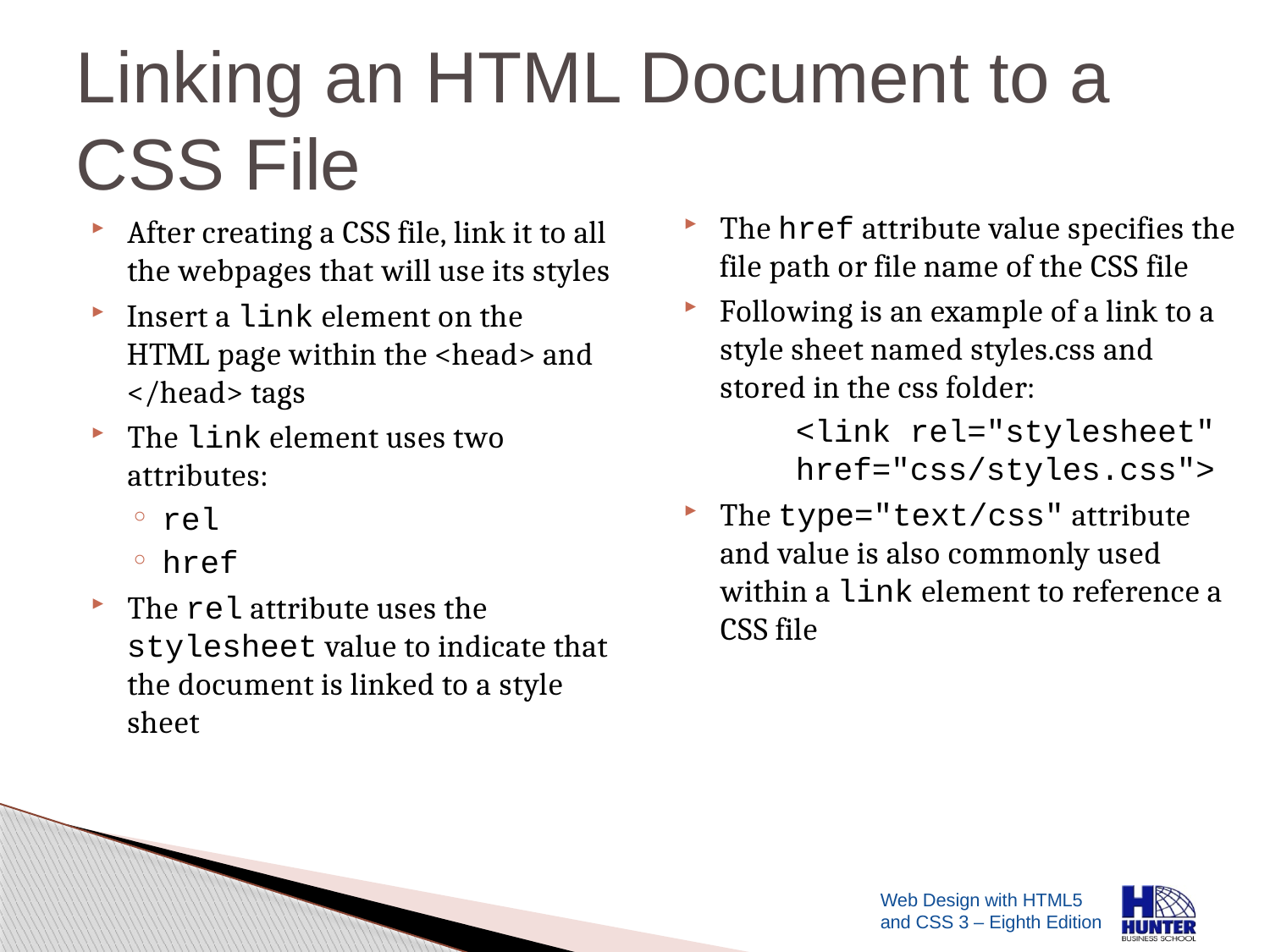

# Linking an HTML Document to a CSS File
The href attribute value specifies the file path or file name of the CSS file
Following is an example of a link to a style sheet named styles.css and stored in the css folder:
<link rel="stylesheet" href="css/styles.css">
The type="text/css" attribute and value is also commonly used within a link element to reference a CSS file
After creating a CSS file, link it to all the webpages that will use its styles
Insert a link element on the HTML page within the <head> and </head> tags
The link element uses two attributes:
rel
href
The rel attribute uses the stylesheet value to indicate that the document is linked to a style sheet